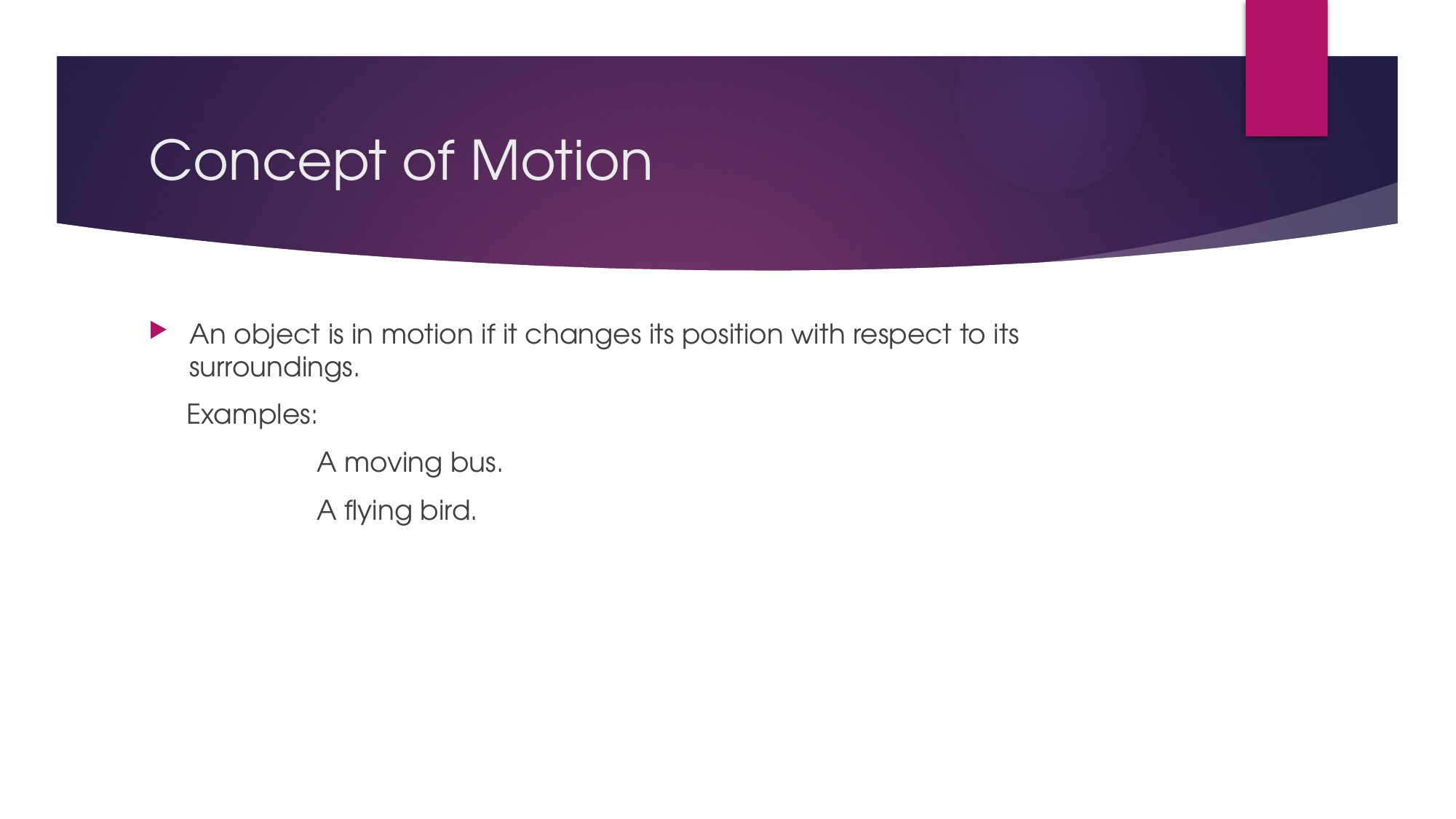

# Concept of Motion
An object is in motion if it changes its position with respect to its surroundings.
     Examples:
                      A moving bus.
                      A flying bird.